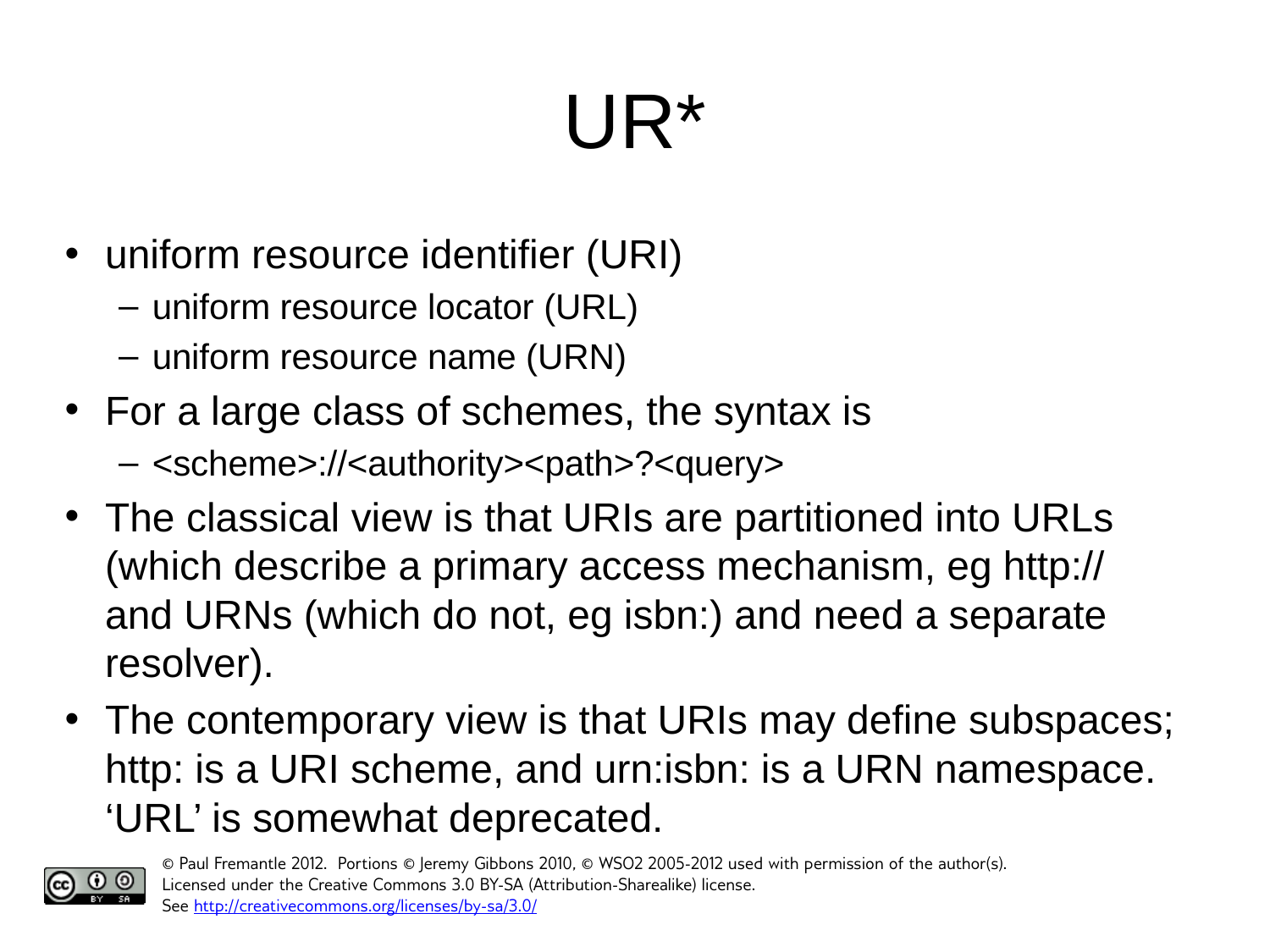

# UR*
uniform resource identifier (URI)
uniform resource locator (URL)
uniform resource name (URN)
For a large class of schemes, the syntax is
<scheme>://<authority><path>?<query>
The classical view is that URIs are partitioned into URLs (which describe a primary access mechanism, eg http:// and URNs (which do not, eg isbn:) and need a separate resolver).
The contemporary view is that URIs may define subspaces; http: is a URI scheme, and urn:isbn: is a URN namespace. ‘URL’ is somewhat deprecated.